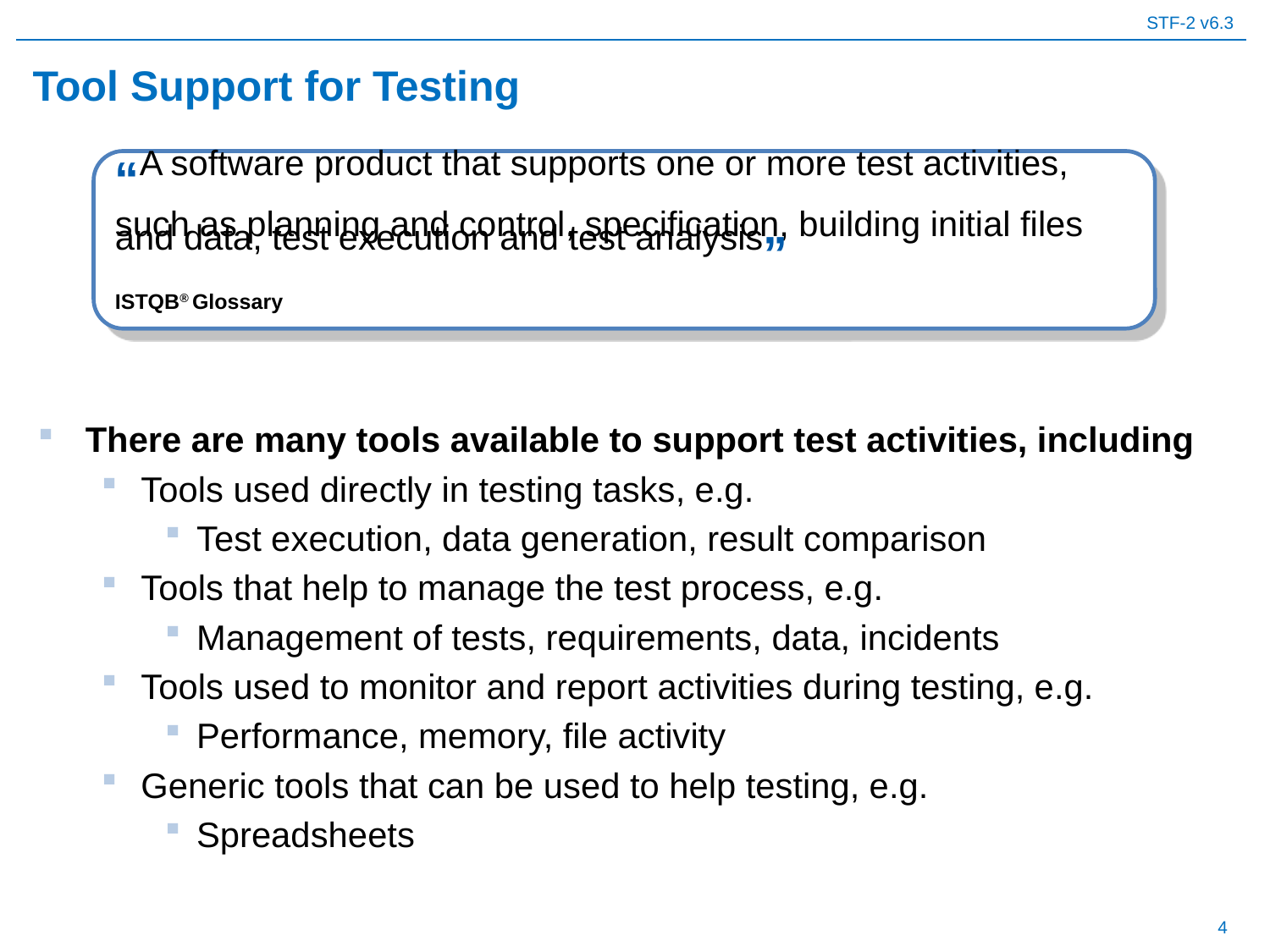

# Tool Support for Testing

There are many tools available to support test activities, including
Tools used directly in testing tasks, e.g.
Test execution, data generation, result comparison
Tools that help to manage the test process, e.g.
Management of tests, requirements, data, incidents
Tools used to monitor and report activities during testing, e.g.
Performance, memory, file activity
Generic tools that can be used to help testing, e.g.
Spreadsheets
“A software product that supports one or more test activities, such as planning and control, specification, building initial files and data, test execution and test analysis”
ISTQB® Glossary